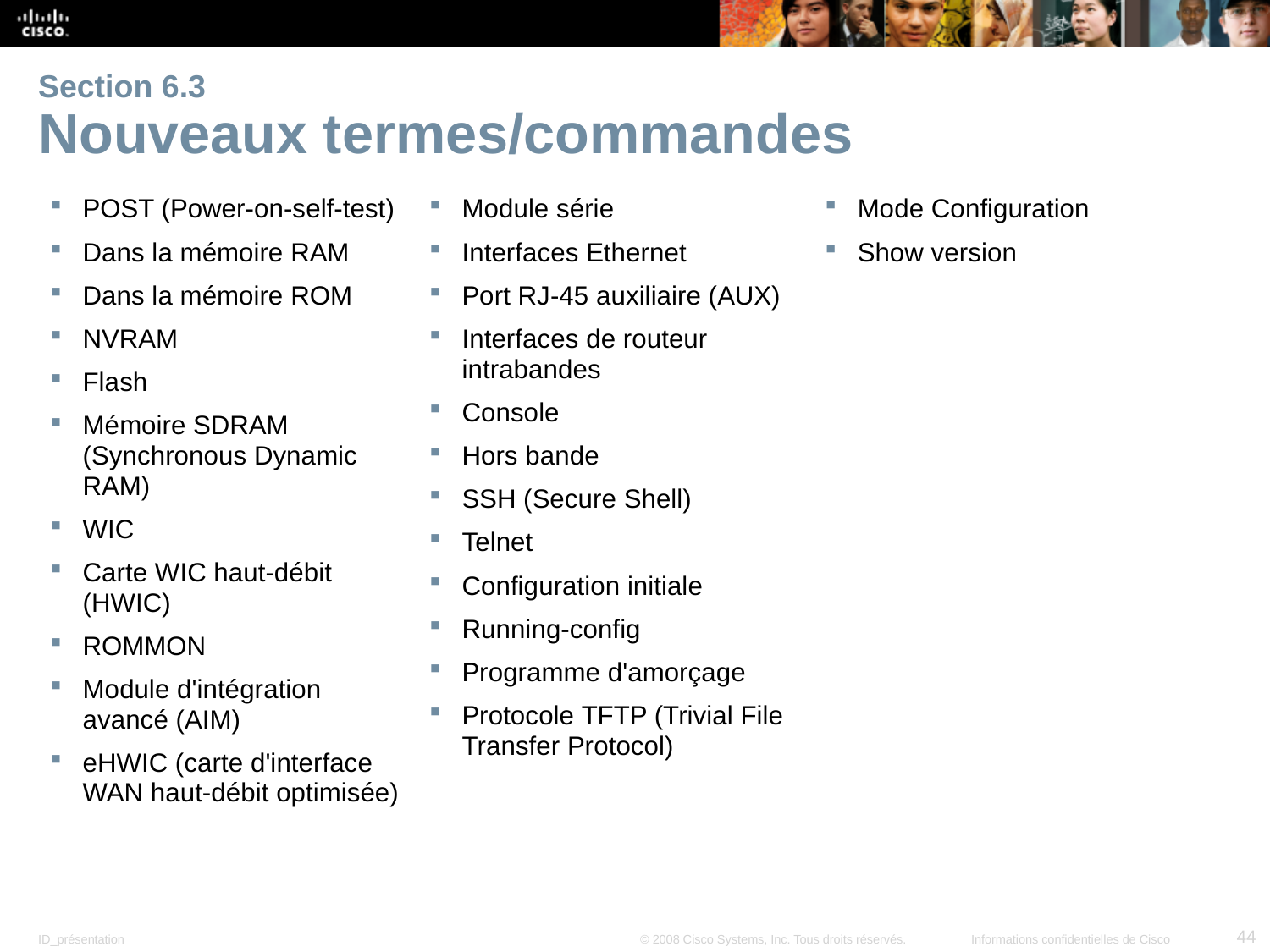

# Section 6.3 Nouveaux termes/commandes
POST (Power-on-self-test)
Dans la mémoire RAM
Dans la mémoire ROM
NVRAM
Flash
Mémoire SDRAM (Synchronous Dynamic RAM)
WIC
Carte WIC haut-débit (HWIC)
ROMMON
Module d'intégration avancé (AIM)
eHWIC (carte d'interface WAN haut-débit optimisée)

Module série
Interfaces Ethernet
Port RJ-45 auxiliaire (AUX)
Interfaces de routeur intrabandes
Console
Hors bande
SSH (Secure Shell)
Telnet
Configuration initiale
Running-config
Programme d'amorçage
Protocole TFTP (Trivial File Transfer Protocol)

Mode Configuration
Show version